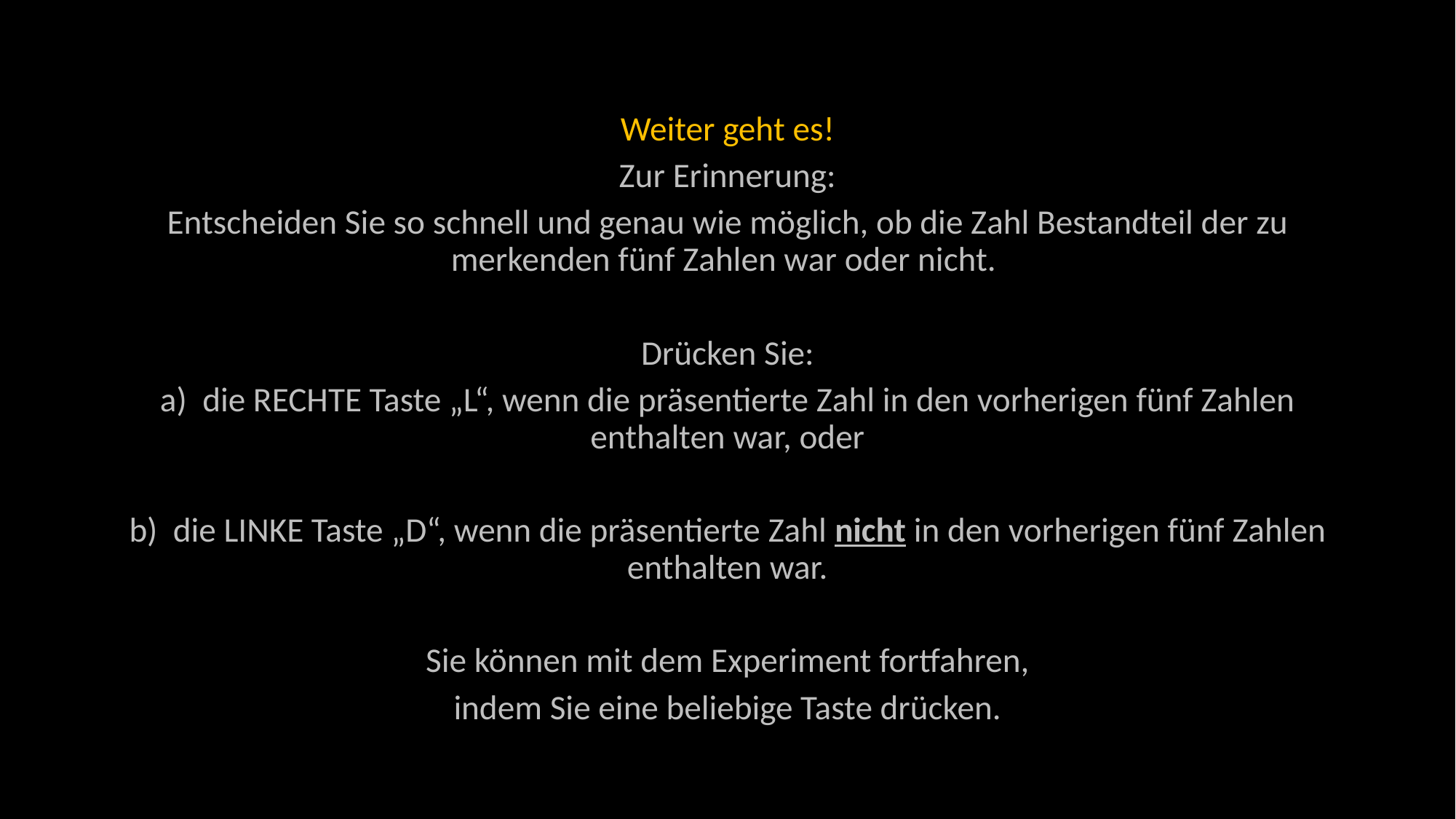

Weiter geht es!
Zur Erinnerung:
Entscheiden Sie so schnell und genau wie möglich, ob die Zahl Bestandteil der zu merkenden fünf Zahlen war oder nicht.

Drücken Sie:
a)  die RECHTE Taste „L“, wenn die präsentierte Zahl in den vorherigen fünf Zahlen enthalten war, oder

b)  die LINKE Taste „D“, wenn die präsentierte Zahl nicht in den vorherigen fünf Zahlen enthalten war.

Sie können mit dem Experiment fortfahren,
indem Sie eine beliebige Taste drücken.